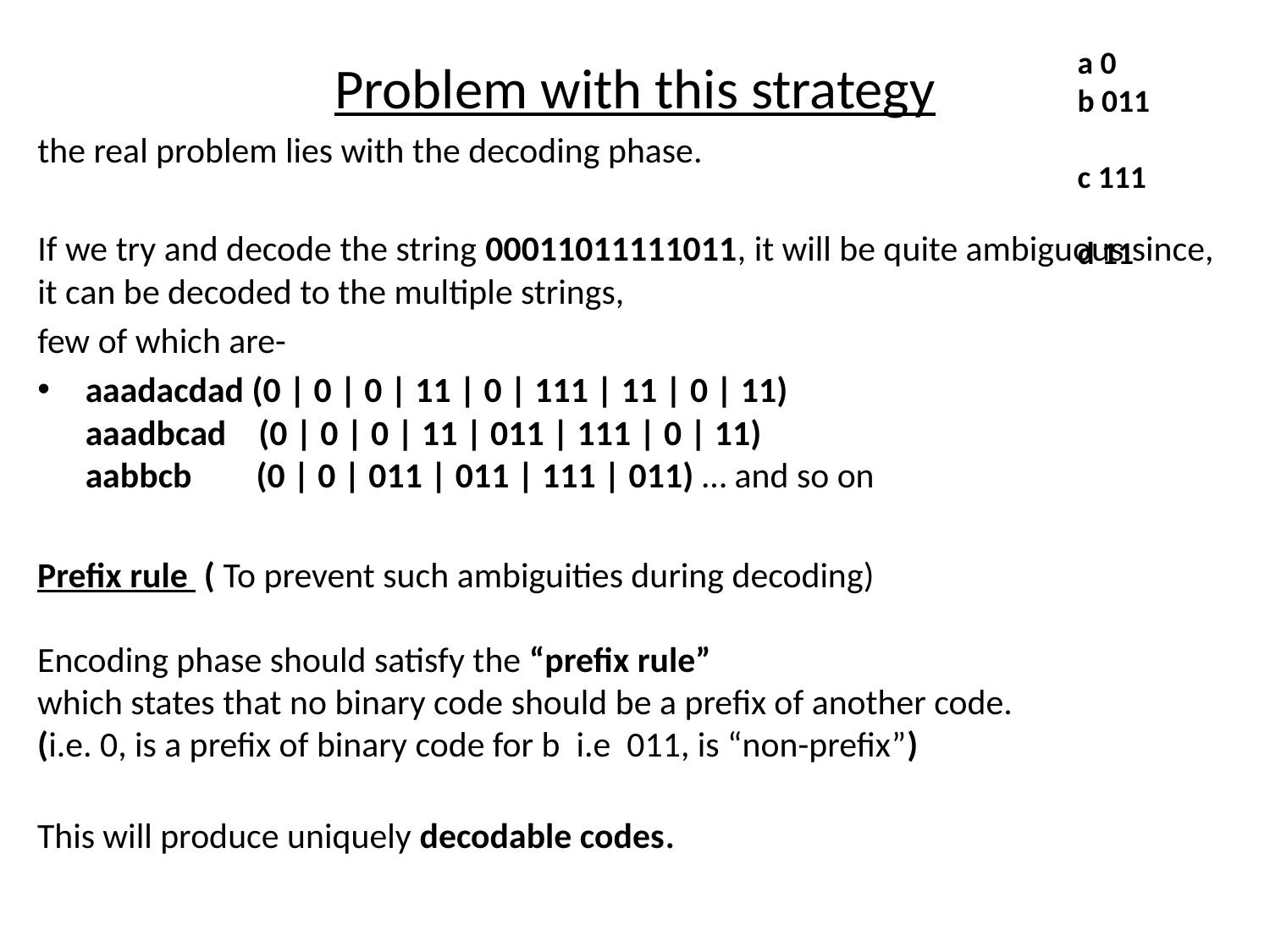

a 0
b 011
c 111
d 11
Problem with this strategy
the real problem lies with the decoding phase.

If we try and decode the string 00011011111011, it will be quite ambiguous since, it can be decoded to the multiple strings,
few of which are-
aaadacdad (0 | 0 | 0 | 11 | 0 | 111 | 11 | 0 | 11)
aaadbcad    (0 | 0 | 0 | 11 | 011 | 111 | 0 | 11)
aabbcb        (0 | 0 | 011 | 011 | 111 | 011) … and so on

Prefix rule  ( To prevent such ambiguities during decoding)

Encoding phase should satisfy the “prefix rule”
which states that no binary code should be a prefix of another code.
(i.e. 0, is a prefix of binary code for b  i.e  011, is “non-prefix”)

This will produce uniquely decodable codes.